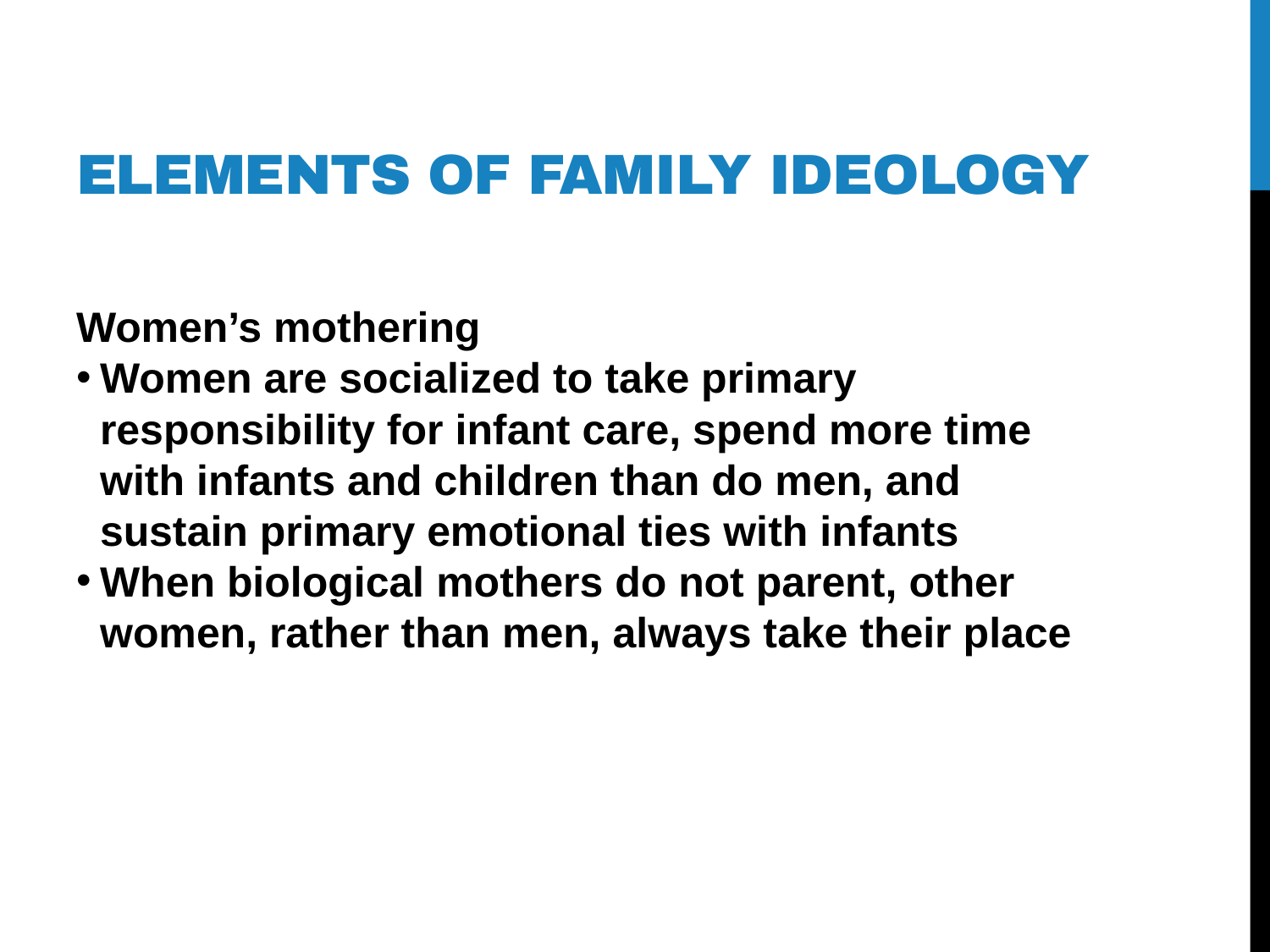

# Elements of family ideology

Women’s mothering
Women are socialized to take primary responsibility for infant care, spend more time with infants and children than do men, and sustain primary emotional ties with infants
When biological mothers do not parent, other women, rather than men, always take their place